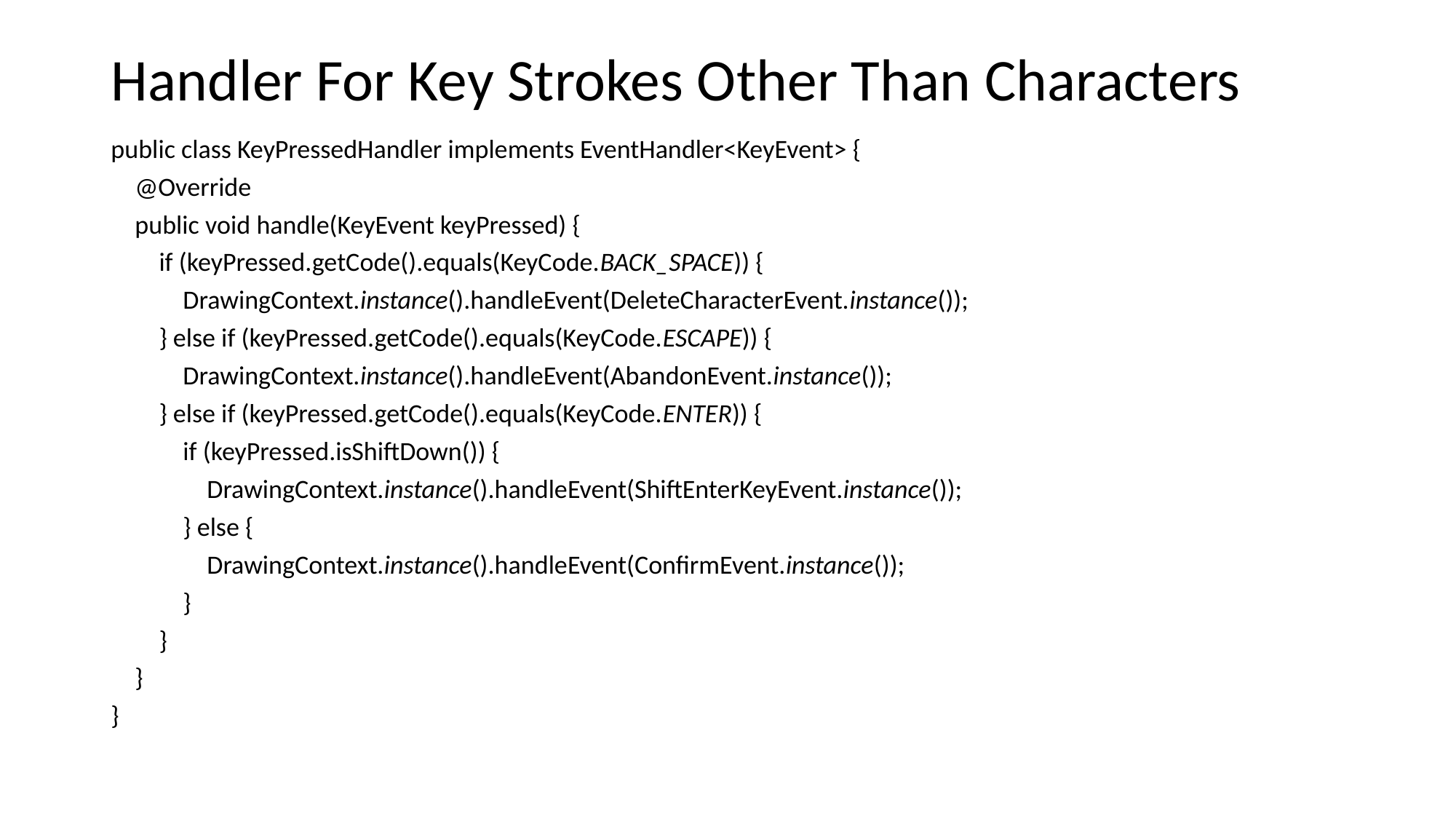

# Handler For Key Strokes Other Than Characters
public class KeyPressedHandler implements EventHandler<KeyEvent> {
    @Override
    public void handle(KeyEvent keyPressed) {
        if (keyPressed.getCode().equals(KeyCode.BACK_SPACE)) {
            DrawingContext.instance().handleEvent(DeleteCharacterEvent.instance());
        } else if (keyPressed.getCode().equals(KeyCode.ESCAPE)) {
            DrawingContext.instance().handleEvent(AbandonEvent.instance());
        } else if (keyPressed.getCode().equals(KeyCode.ENTER)) {
            if (keyPressed.isShiftDown()) {
                DrawingContext.instance().handleEvent(ShiftEnterKeyEvent.instance());
            } else {
                DrawingContext.instance().handleEvent(ConfirmEvent.instance());
            }
        }
    }
}